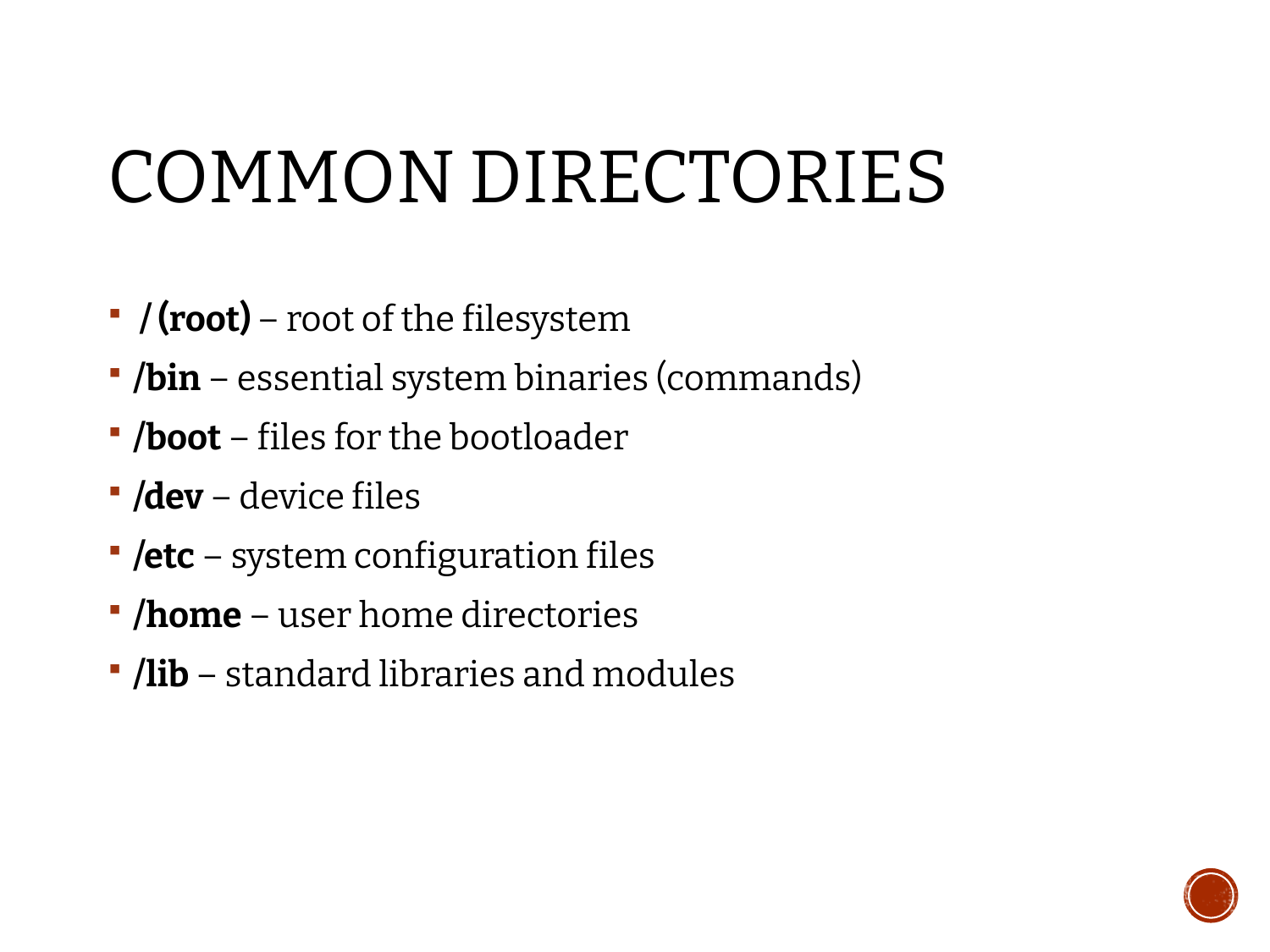

# Common Directories
 / (root) – root of the filesystem
/bin – essential system binaries (commands)
/boot – files for the bootloader
/dev – device files
/etc – system configuration files
/home – user home directories
/lib – standard libraries and modules